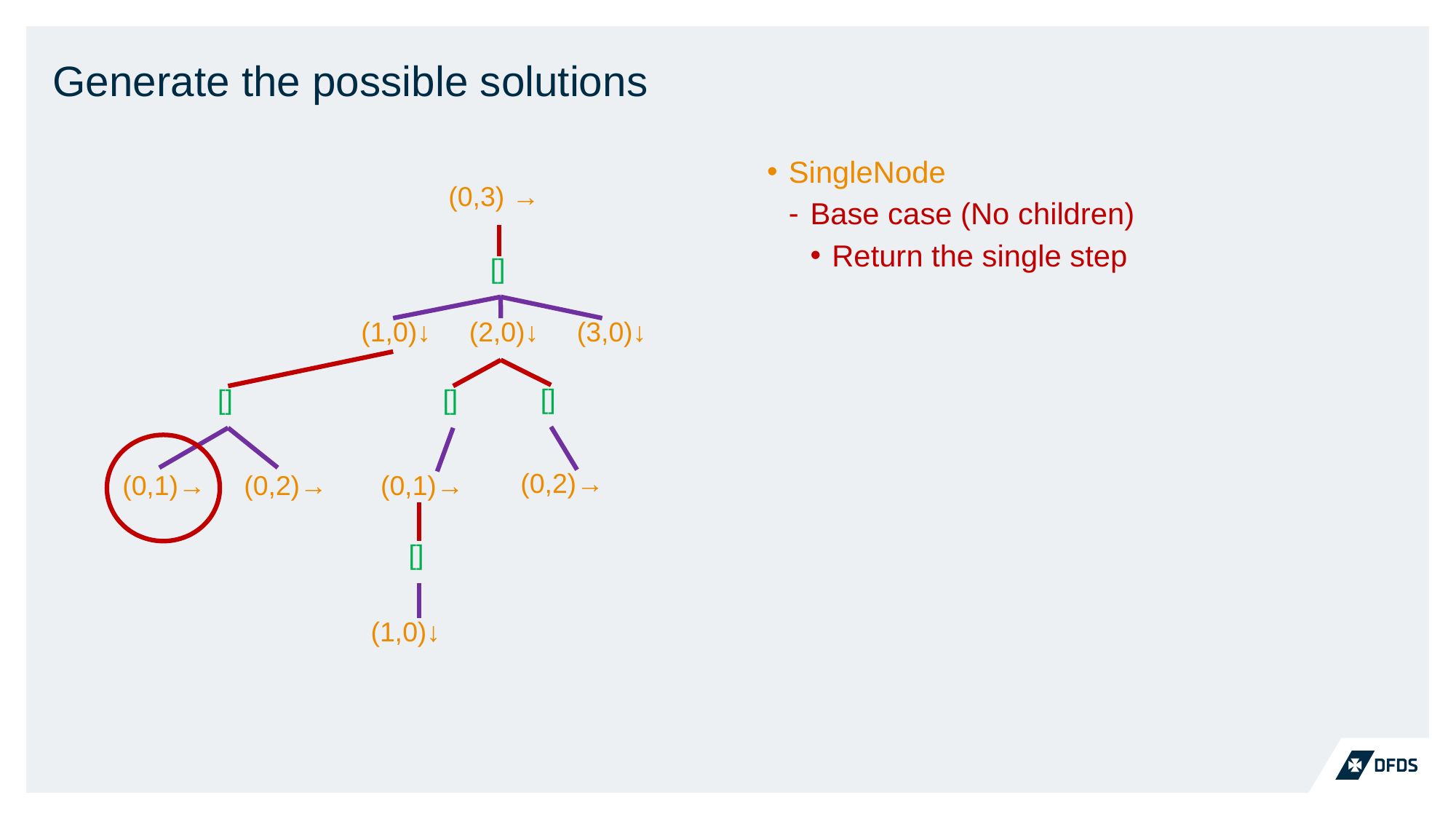

# Generate the possible solutions
SingleNode
Base case (No children)
Return the single step
(0,3) →
[]
(1,0)↓     (2,0)↓     (3,0)↓
[]
[]
[]

(0,2)→
(0,1)→
(0,1)→     (0,2)→
[]
(1,0)↓